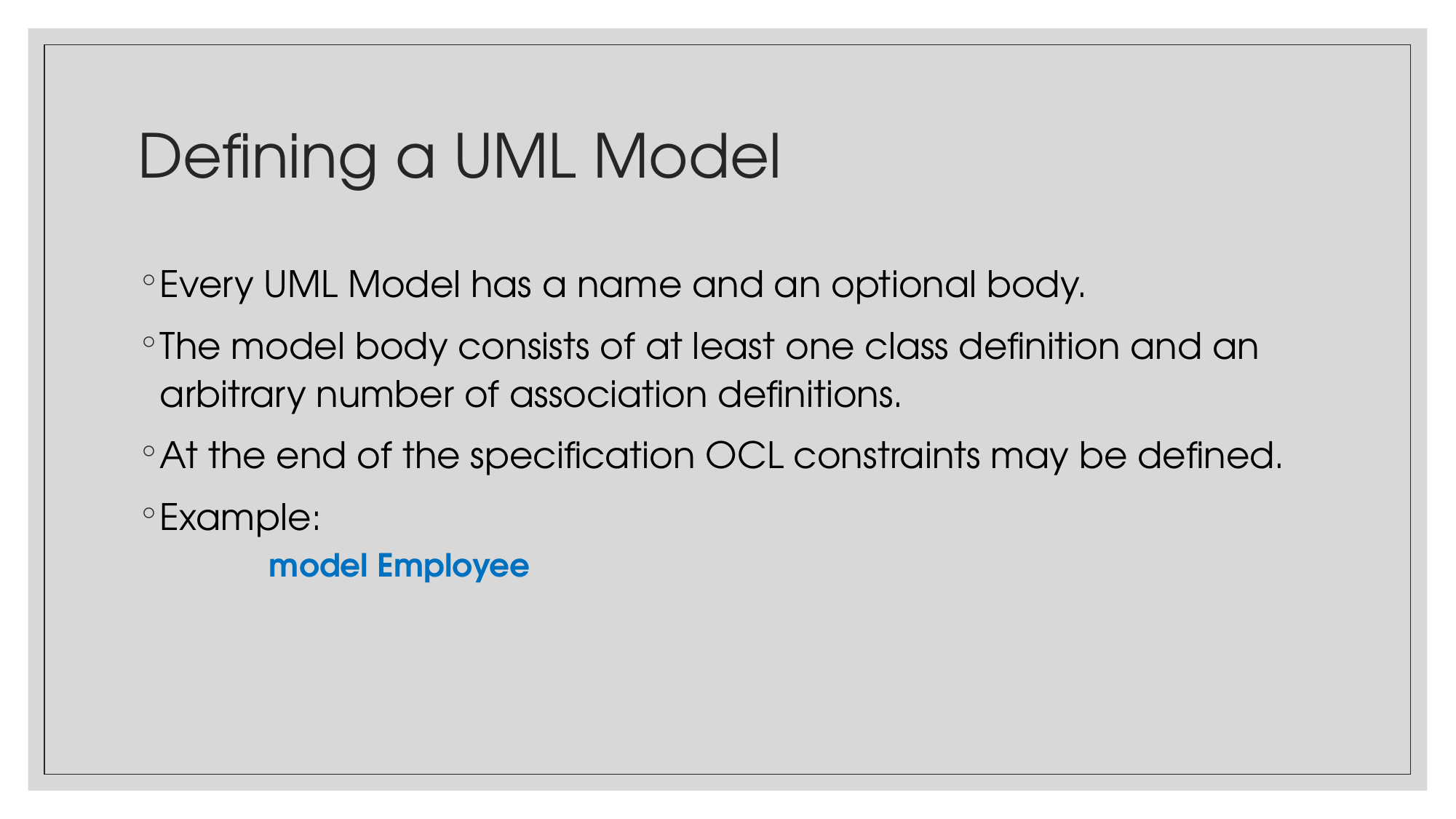

# Defining a UML Model
Every UML Model has a name and an optional body.
The model body consists of at least one class definition and an arbitrary number of association definitions.
At the end of the specification OCL constraints may be defined.
Example:
model Employee